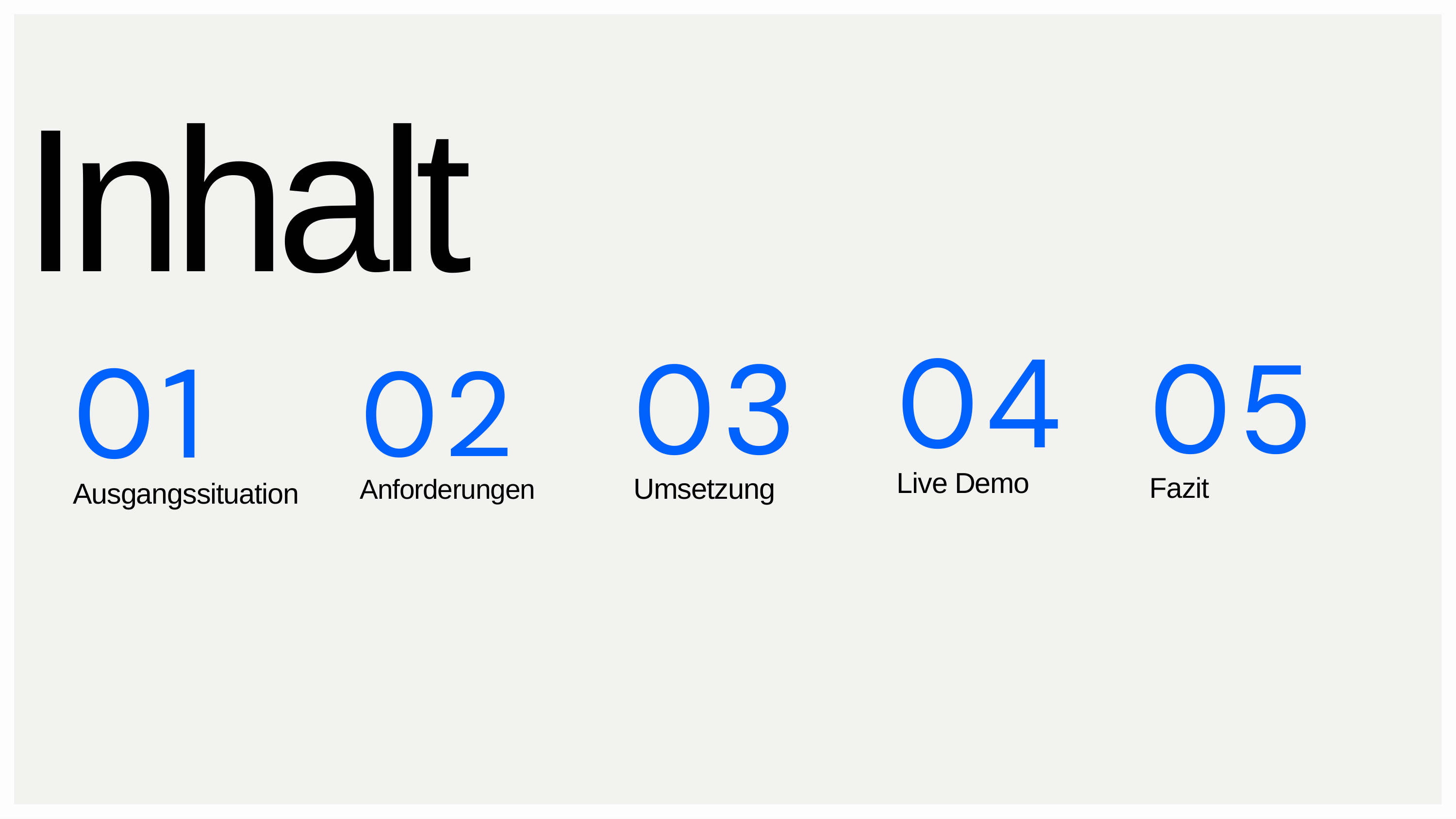

Inhalt
04
Live Demo
03
Umsetzung
05
Fazit
01
Ausgangssituation
02
Anforderungen